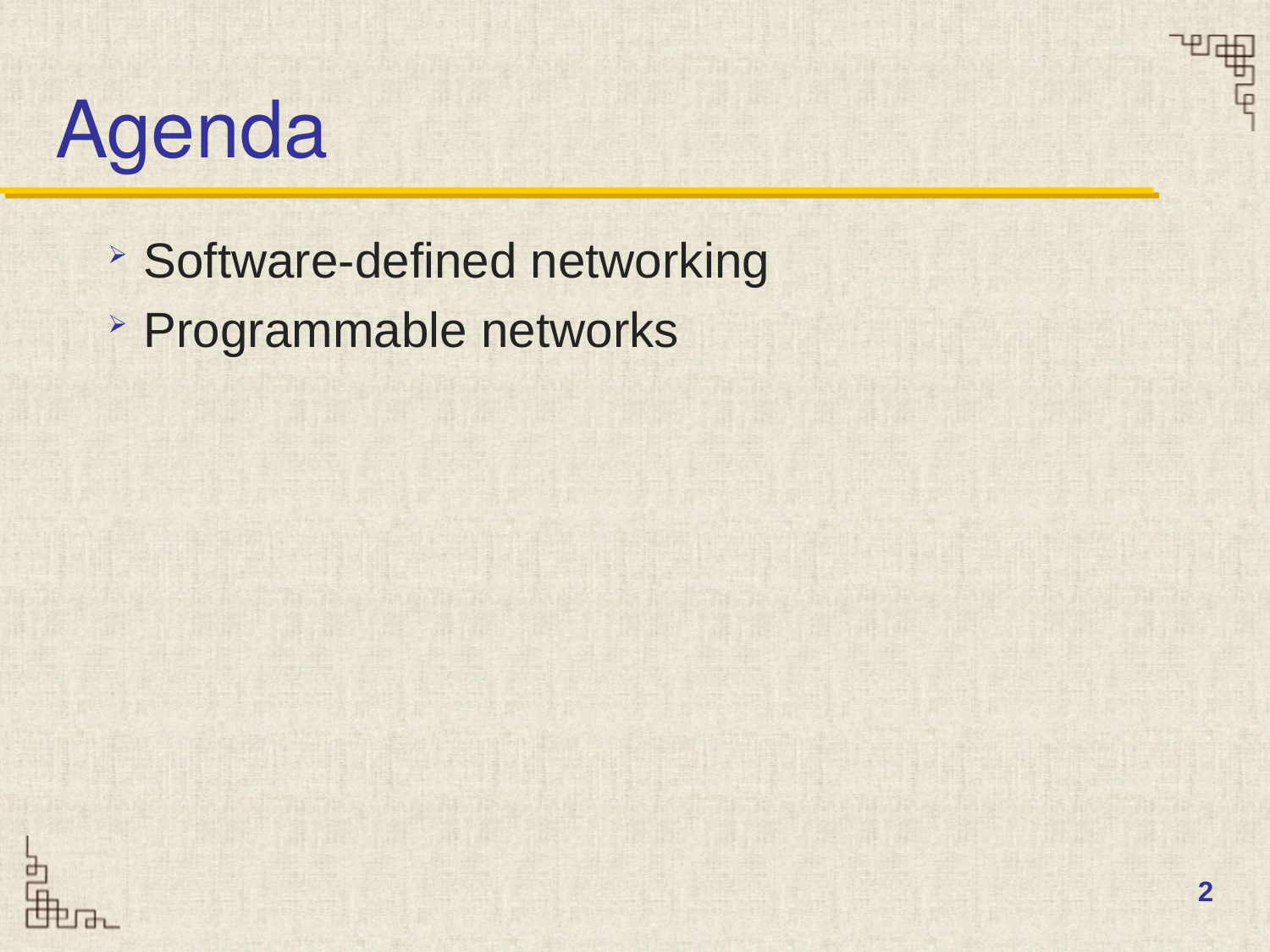

# Agenda
Software-defined networking
Programmable networks
2